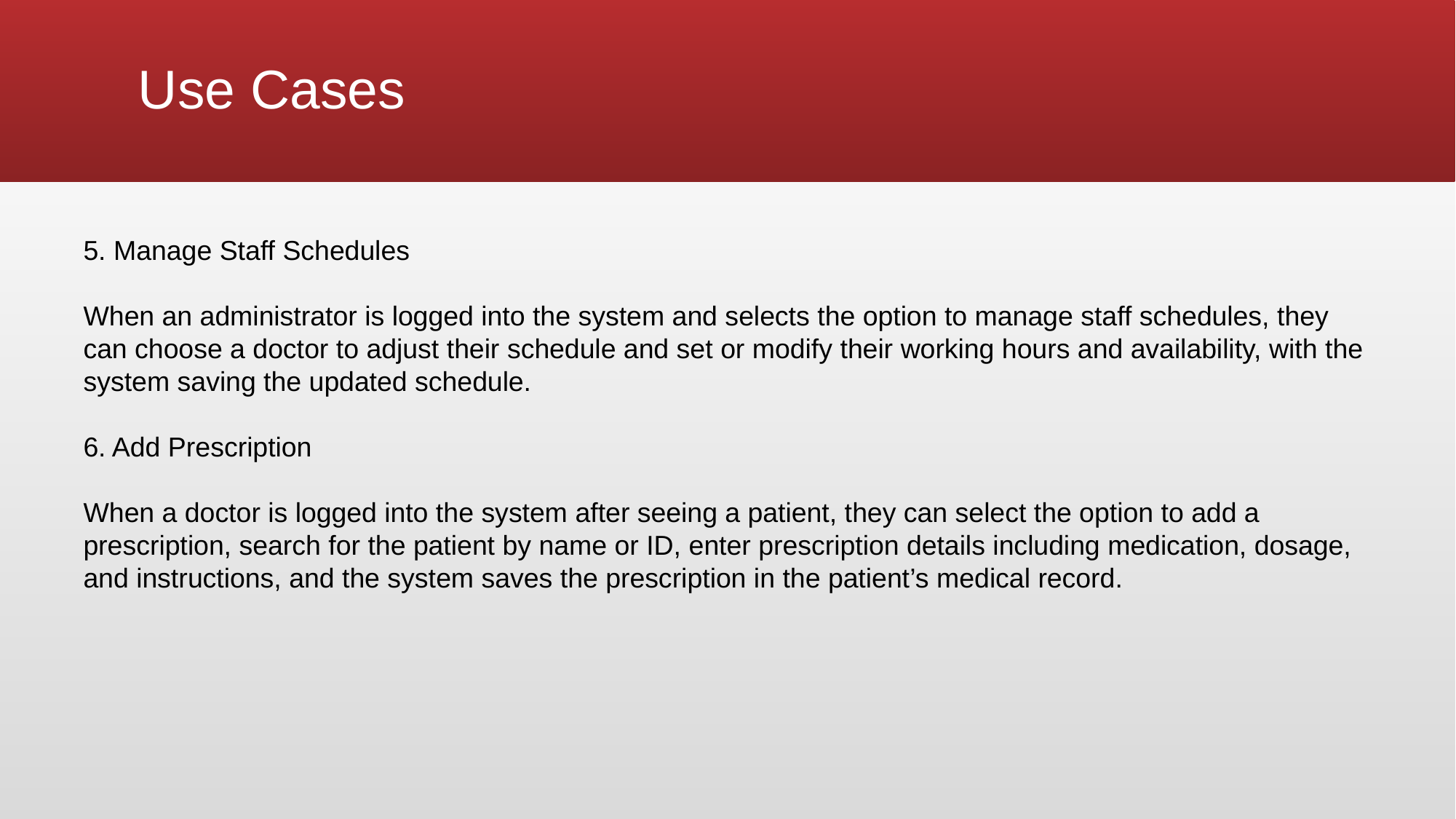

# Use Cases
5. Manage Staff Schedules
When an administrator is logged into the system and selects the option to manage staff schedules, they can choose a doctor to adjust their schedule and set or modify their working hours and availability, with the system saving the updated schedule.

6. Add Prescription
When a doctor is logged into the system after seeing a patient, they can select the option to add a prescription, search for the patient by name or ID, enter prescription details including medication, dosage, and instructions, and the system saves the prescription in the patient’s medical record.